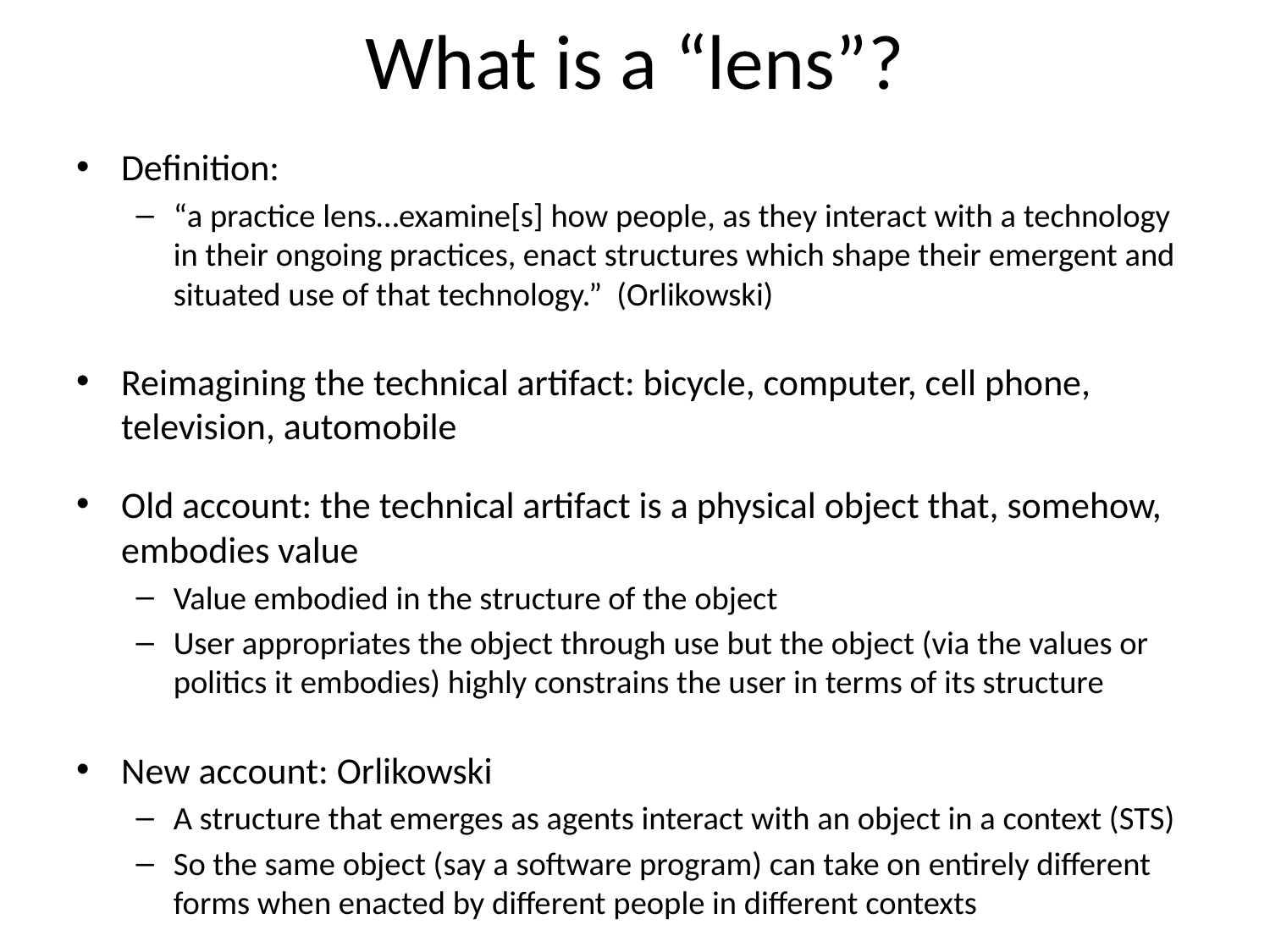

# What is a “lens”?
Definition:
“a practice lens…examine[s] how people, as they interact with a technology in their ongoing practices, enact structures which shape their emergent and situated use of that technology.”  (Orlikowski)

Reimagining the technical artifact: bicycle, computer, cell phone, television, automobile

Old account: the technical artifact is a physical object that, somehow, embodies value
Value embodied in the structure of the object
User appropriates the object through use but the object (via the values or politics it embodies) highly constrains the user in terms of its structure

New account: Orlikowski
A structure that emerges as agents interact with an object in a context (STS)
So the same object (say a software program) can take on entirely different forms when enacted by different people in different contexts